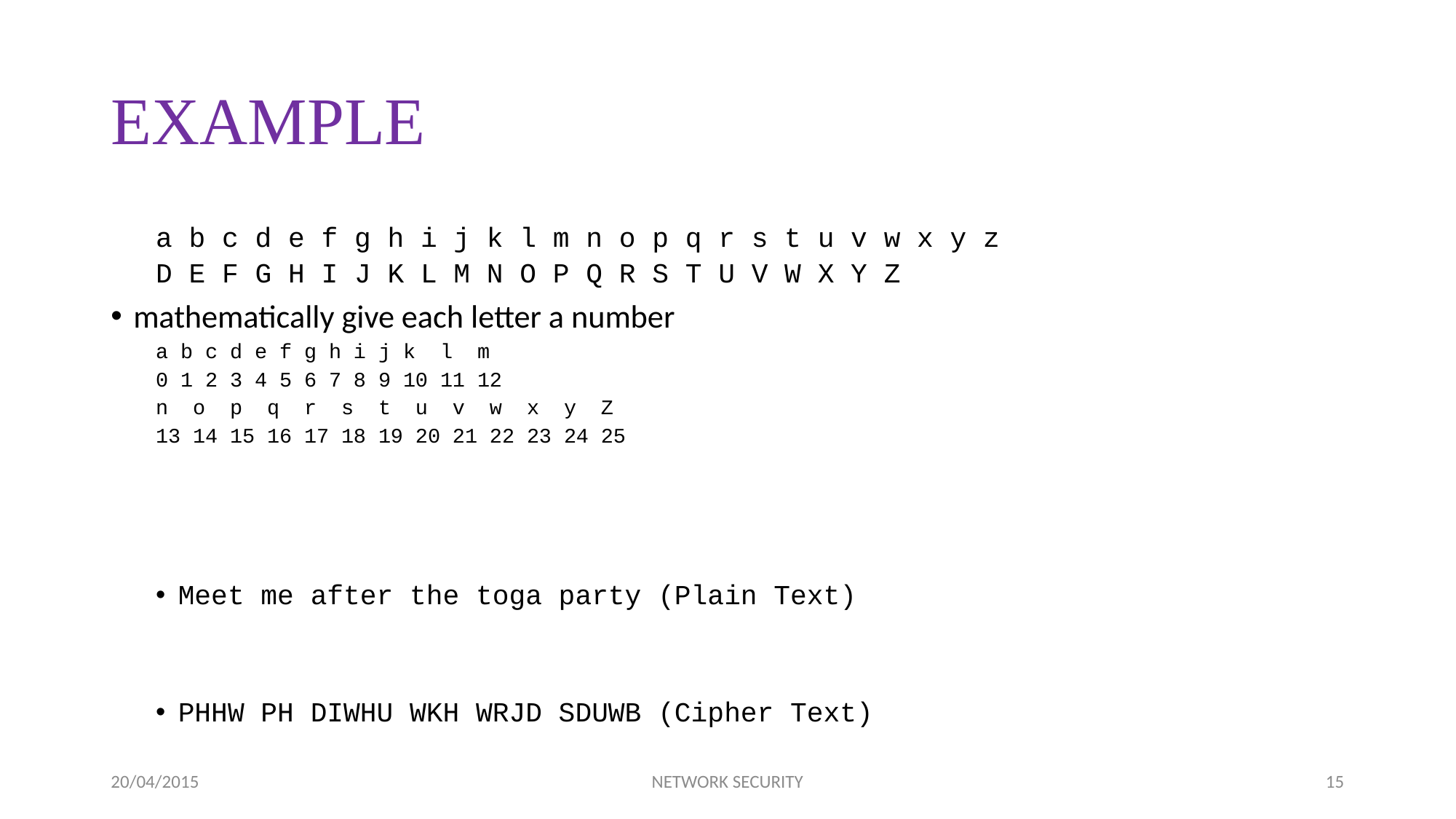

# EXAMPLE
a b c d e f g h i j k l m n o p q r s t u v w x y z
D E F G H I J K L M N O P Q R S T U V W X Y Z
mathematically give each letter a number
a b c d e f g h i j k  l  m
0 1 2 3 4 5 6 7 8 9 10 11 12
n  o  p  q  r  s  t  u  v  w  x  y  Z
13 14 15 16 17 18 19 20 21 22 23 24 25

Meet me after the toga party (Plain Text)

PHHW PH DIWHU WKH WRJD SDUWB (Cipher Text)
20/04/2015
NETWORK SECURITY
15